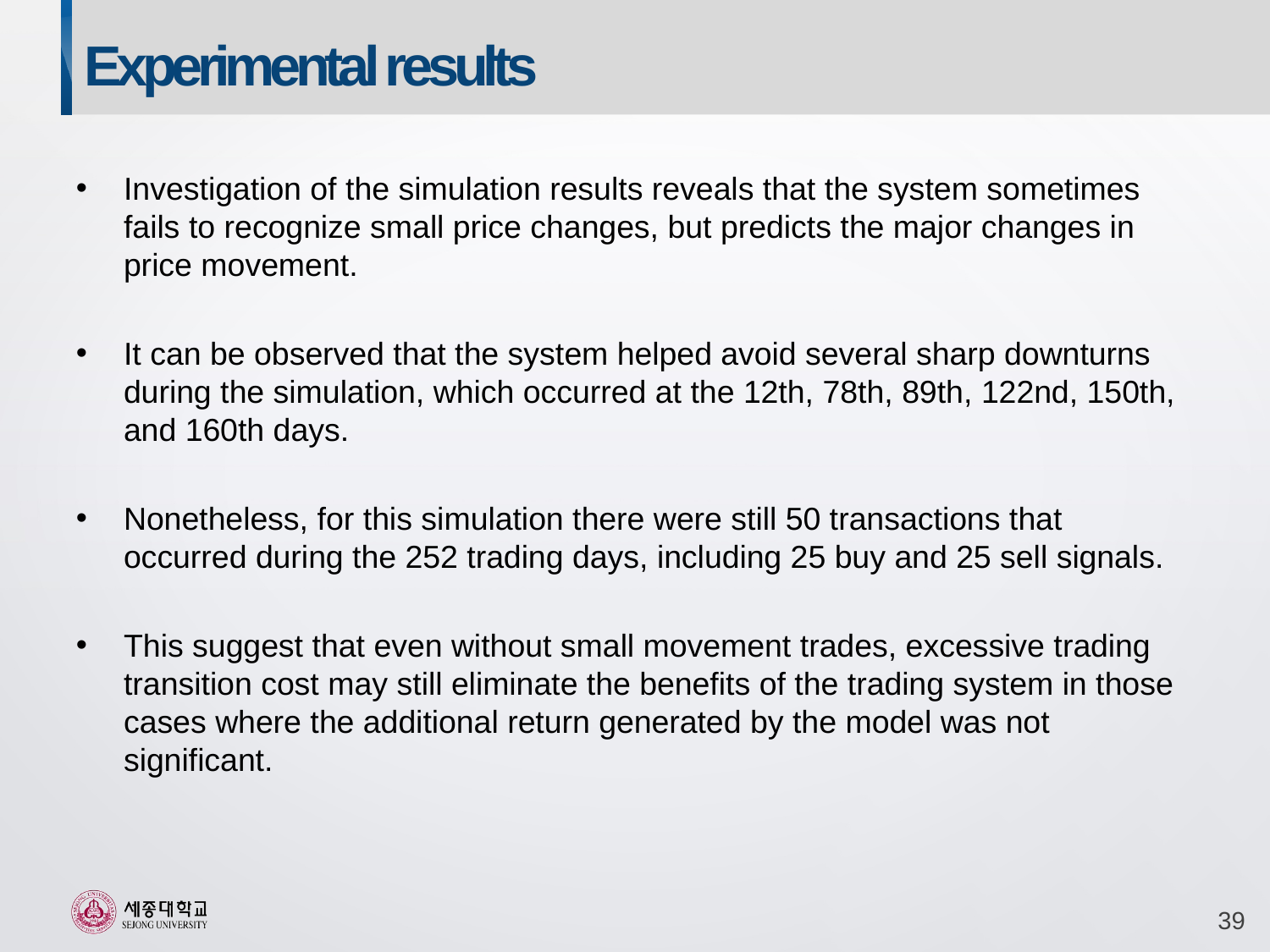

Experimental results
Investigation of the simulation results reveals that the system sometimes fails to recognize small price changes, but predicts the major changes in price movement.

It can be observed that the system helped avoid several sharp downturns during the simulation, which occurred at the 12th, 78th, 89th, 122nd, 150th, and 160th days.

Nonetheless, for this simulation there were still 50 transactions that occurred during the 252 trading days, including 25 buy and 25 sell signals.

This suggest that even without small movement trades, excessive trading transition cost may still eliminate the benefits of the trading system in those cases where the additional return generated by the model was not significant.